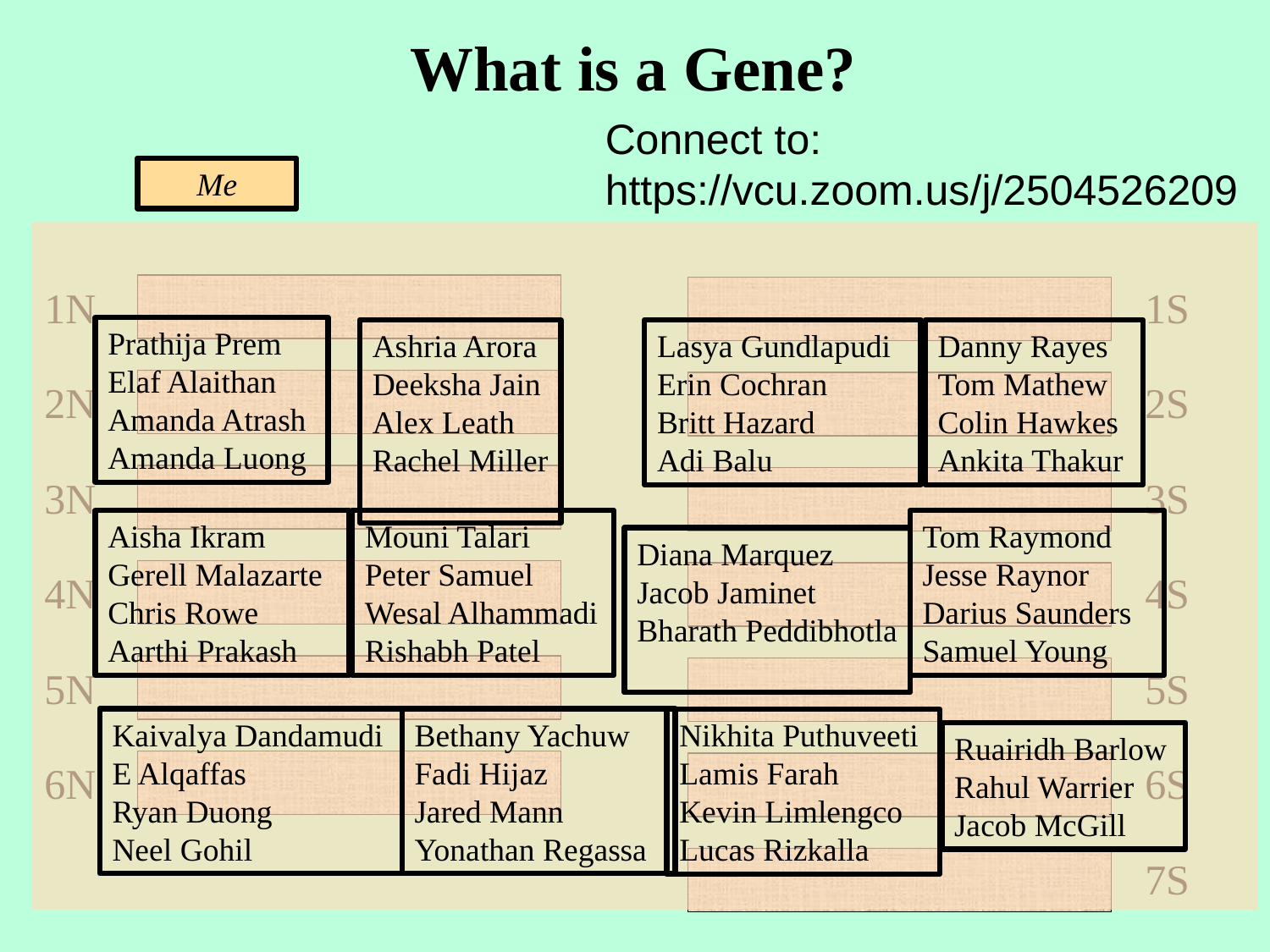

What is a Gene?
Connect to: https://vcu.zoom.us/j/2504526209
Me

1N

1S

Prathija Prem
Elaf Alaithan
Amanda Atrash
Amanda Luong
Ashria Arora
Deeksha Jain
Alex Leath
Rachel Miller
Lasya Gundlapudi
Erin Cochran
Britt Hazard
Adi Balu
Danny Rayes
Tom Mathew
Colin Hawkes
Ankita Thakur

2N

2S

3N

3S

Aisha Ikram
Gerell Malazarte
Chris Rowe
Aarthi Prakash
Mouni Talari
Peter Samuel Wesal Alhammadi
Rishabh Patel
Tom Raymond
Jesse Raynor
Darius Saunders
Samuel Young
Diana Marquez
Jacob Jaminet
Bharath Peddibhotla
4N

4S

5N

5S

Kaivalya Dandamudi
E Alqaffas
Ryan Duong
Neel Gohil
Bethany Yachuw
Fadi Hijaz
Jared Mann
Yonathan Regassa
Nikhita Puthuveeti
Lamis Farah
Kevin Limlengco
Lucas Rizkalla
Ruairidh Barlow
Rahul Warrier
Jacob McGill
6N

6S

7S